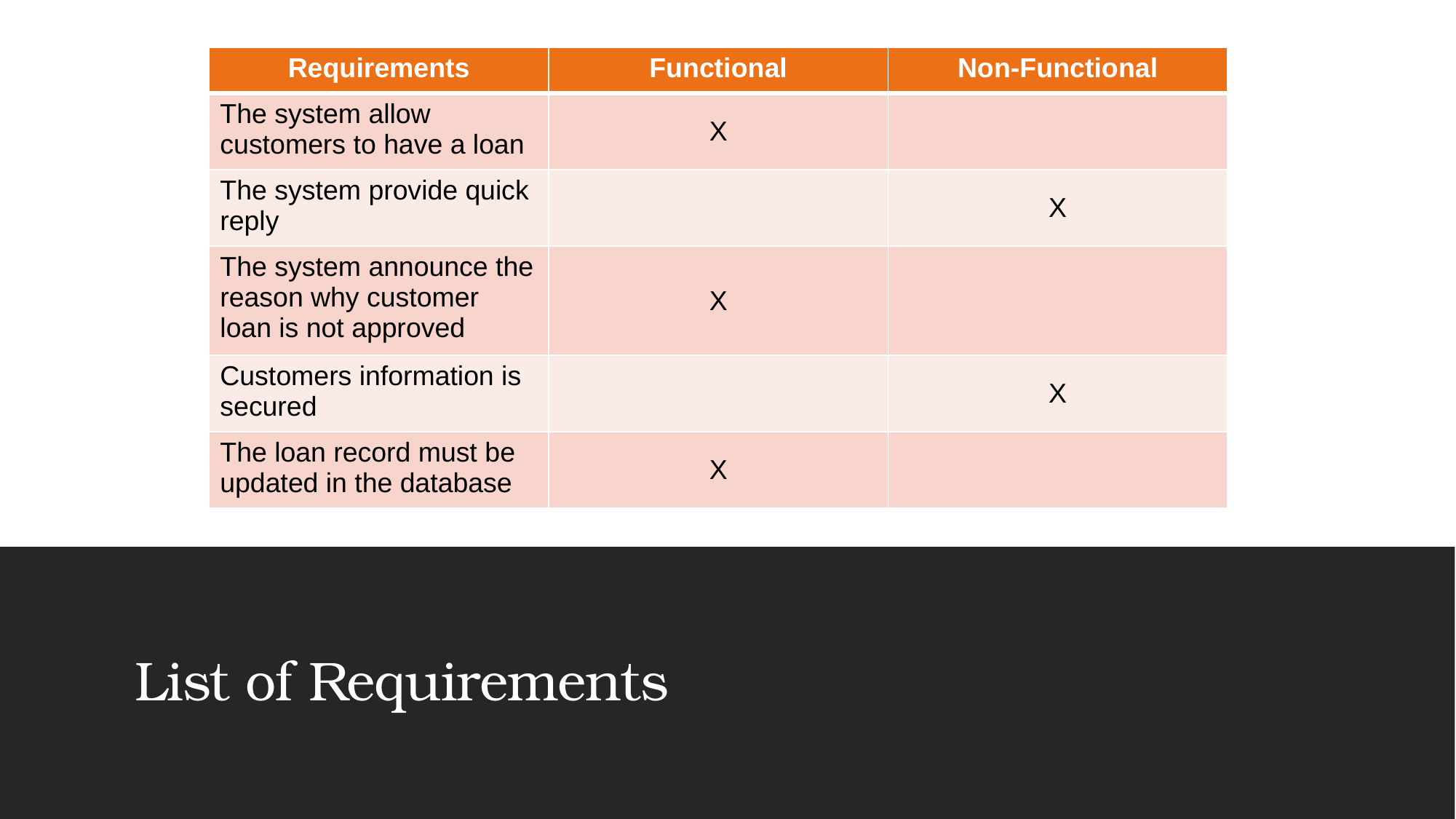

| Requirements | Functional | Non-Functional |
| --- | --- | --- |
| The system allow customers to have a loan | X |  |
| The system provide quick reply |  | X |
| The system announce the reason why customer loan is not approved | X |  |
| Customers information is secured |  | X |
| The loan record must be updated in the database | X |  |
DATABASE SCHEMA
# List of Requirements
10